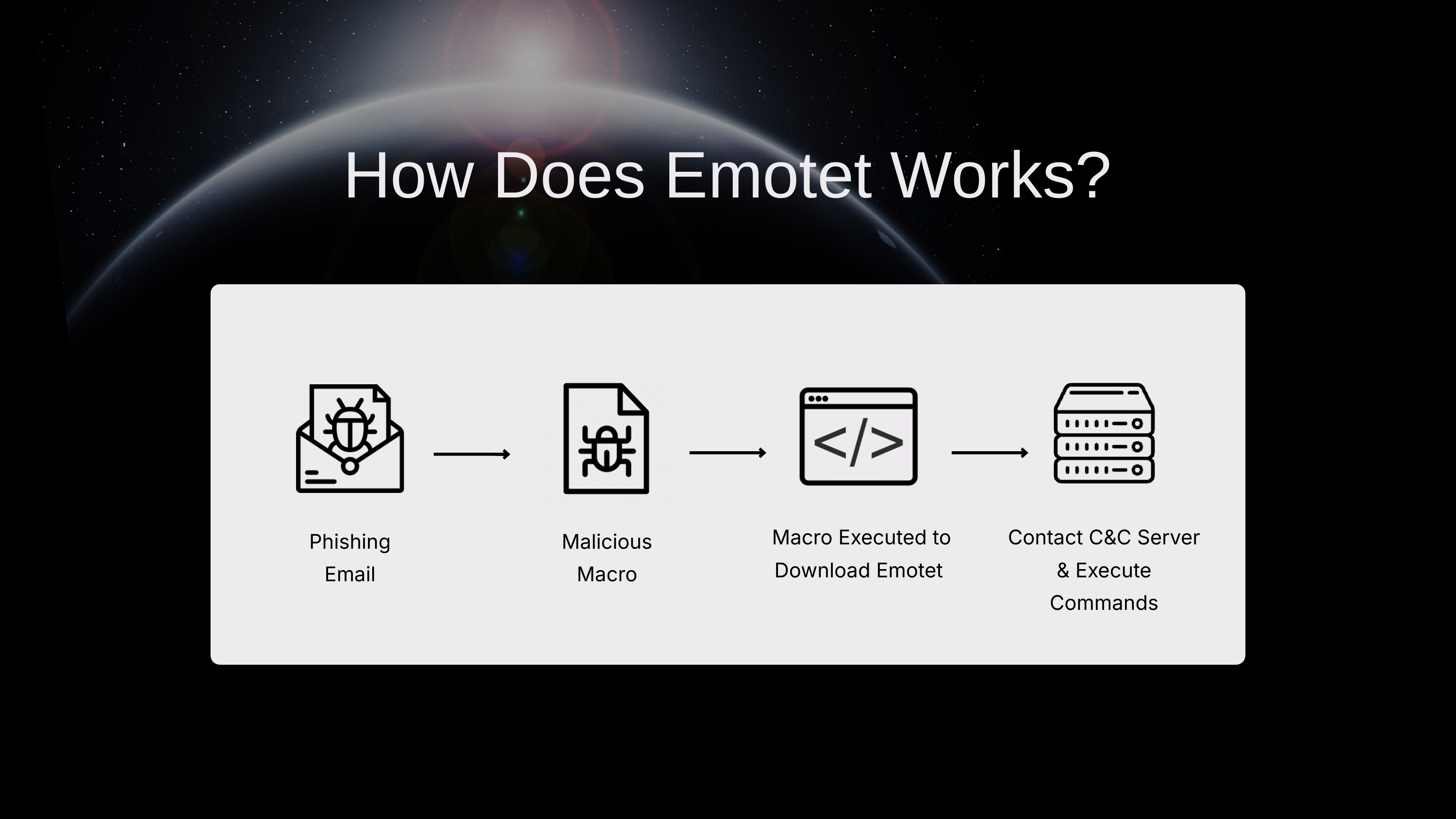

How Does Emotet Works?

Macro Executed to
Download Emotet
Contact C&C Server
& Execute Commands
Phishing Email
Malicious Macro